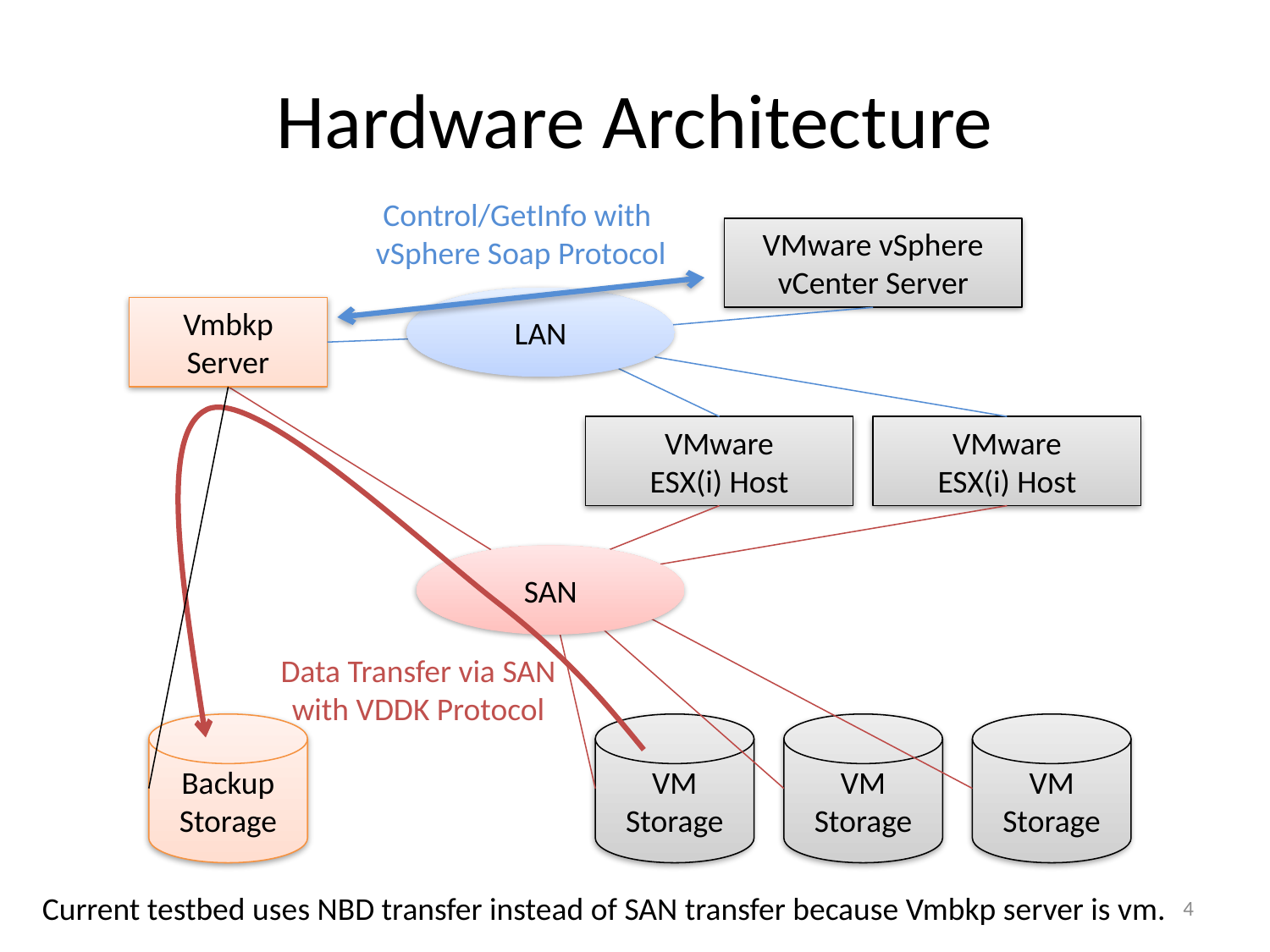

# Hardware Architecture
Control/GetInfo with
vSphere Soap Protocol
VMware vSphere
vCenter Server
LAN
Vmbkp
Server

VMware
ESX(i) Host
VMware
ESX(i) Host
SAN
Data Transfer via SAN
with VDDK Protocol
Backup Storage
VM
Storage
VM
Storage
VM
Storage
4
Current testbed uses NBD transfer instead of SAN transfer because Vmbkp server is vm.